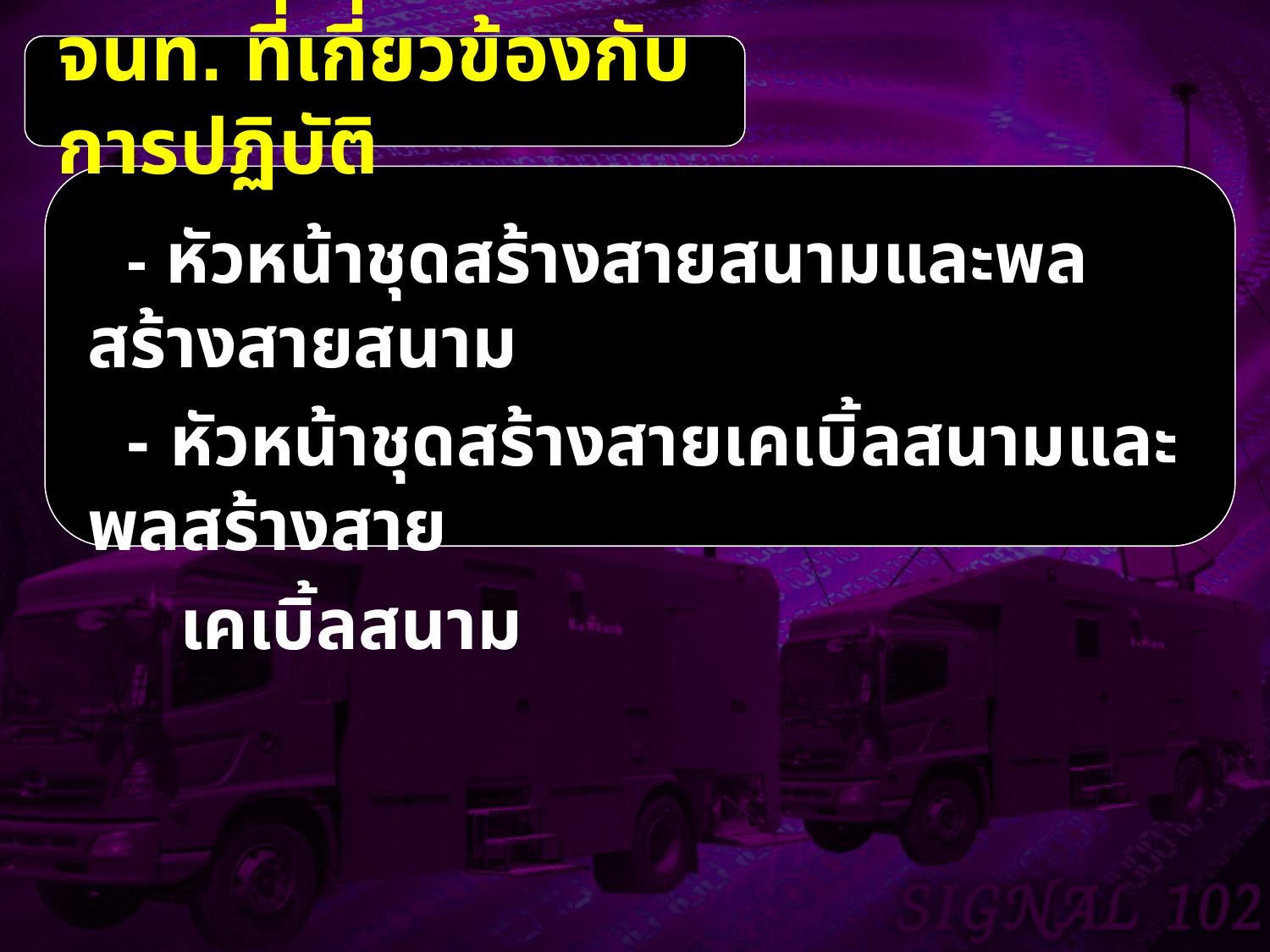

จนท. ที่เกี่ยวข้องกับการปฏิบัติ

  - หัวหน้าชุดสร้างสายสนามและพลสร้างสายสนาม
  - หัวหน้าชุดสร้างสายเคเบิ้ลสนามและพลสร้างสาย
     เคเบิ้ลสนาม